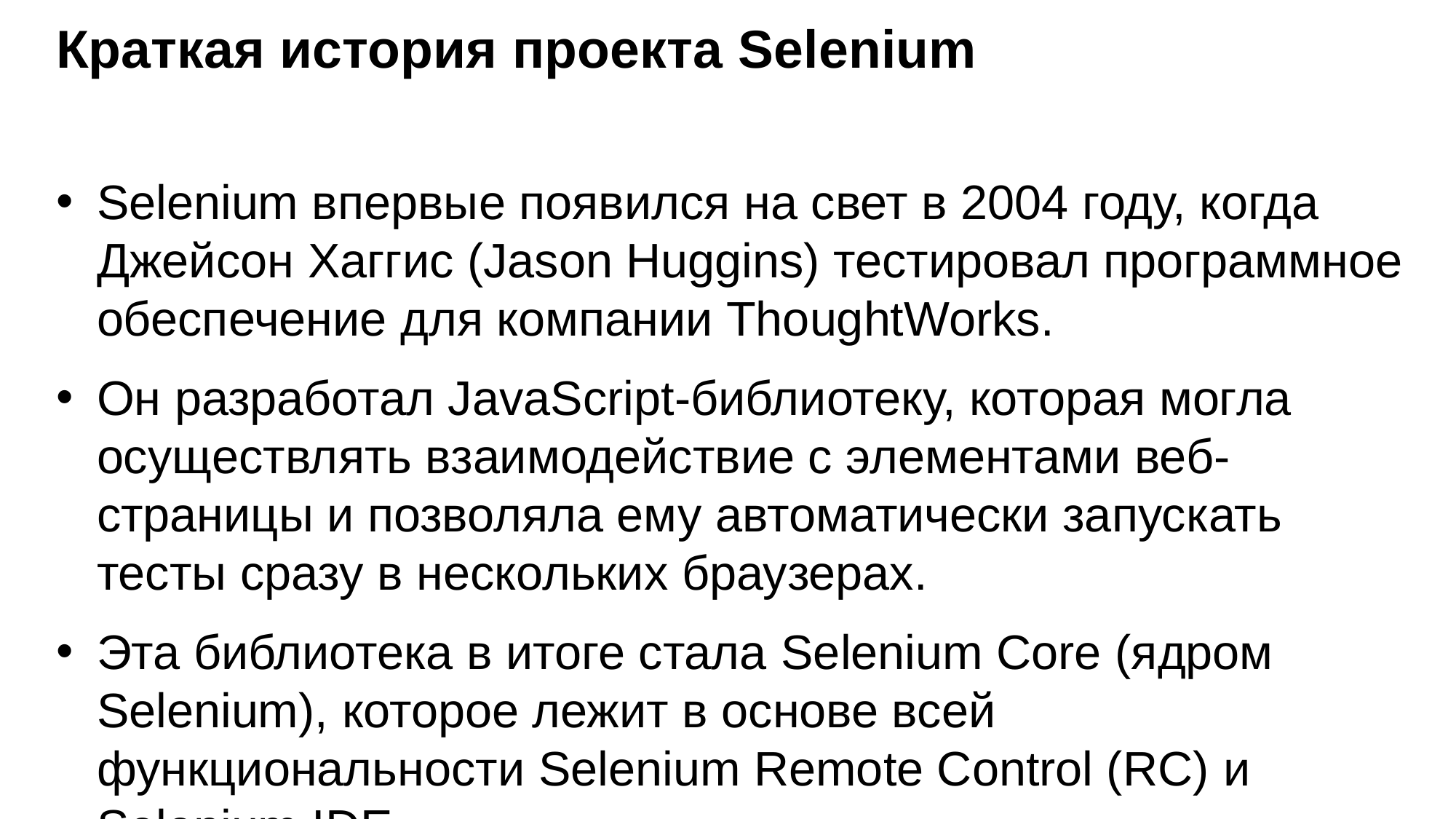

# Краткая история проекта Selenium
Selenium впервые появился на свет в 2004 году, когда Джейсон Хаггис (Jason Huggins) тестировал программное обеспечение для компании ThoughtWorks.
Он разработал JavaScript-библиотеку, которая могла осуществлять взаимодействие с элементами веб-страницы и позволяла ему автоматически запускать тесты сразу в нескольких браузерах.
Эта библиотека в итоге стала Selenium Core (ядром Selenium), которое лежит в основе всей функциональности Selenium Remote Control (RC) и Selenium IDE.